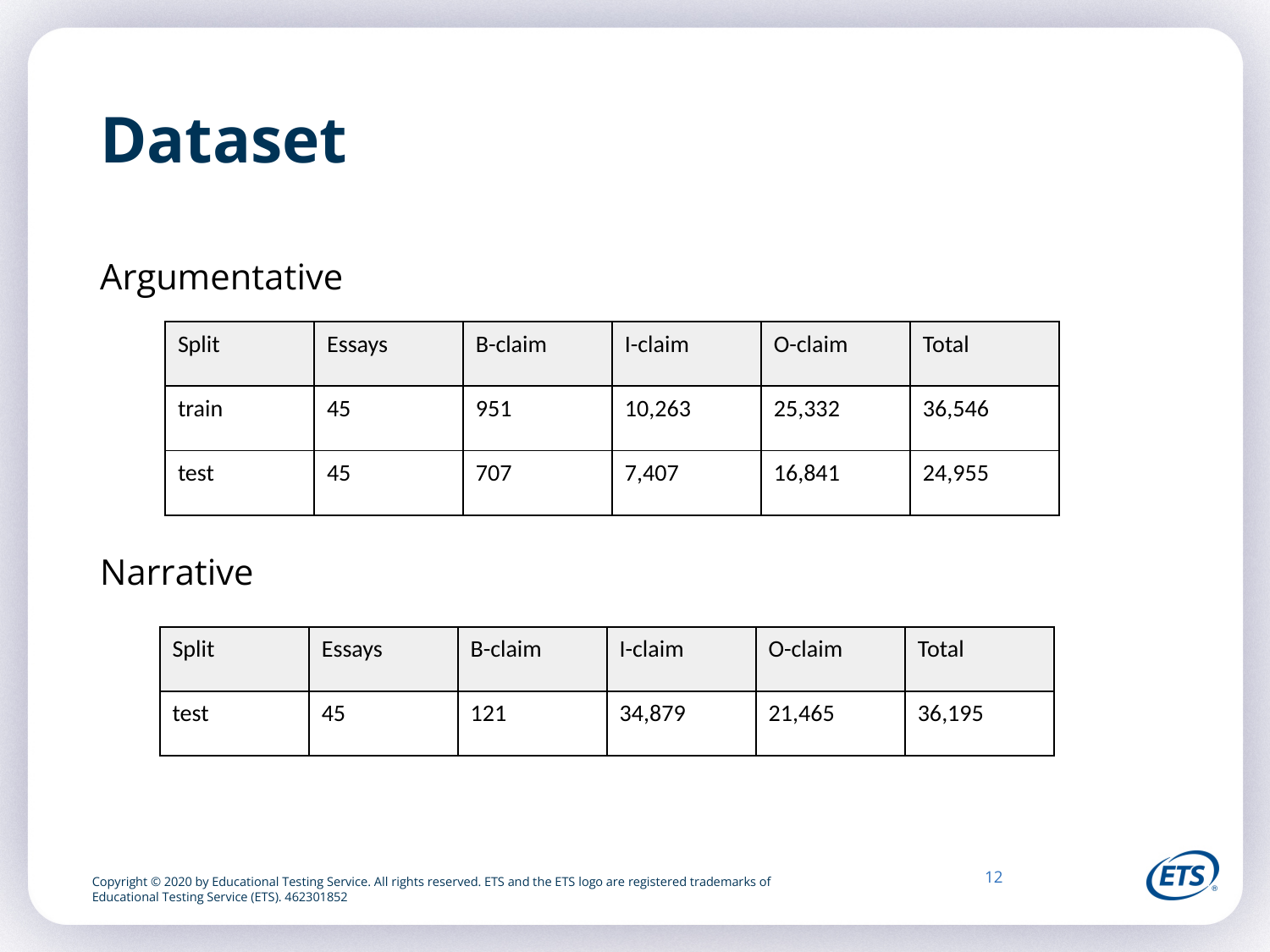

# Dataset
Argumentative

Narrative
| Split | Essays | B-claim | I-claim | O-claim | Total |
| --- | --- | --- | --- | --- | --- |
| train | 45 | 951 | 10,263 | 25,332 | 36,546 |
| test | 45 | 707 | 7,407 | 16,841 | 24,955 |
| Split | Essays | B-claim | I-claim | O-claim | Total |
| --- | --- | --- | --- | --- | --- |
| test | 45 | 121 | 34,879 | 21,465 | 36,195 |
12
Copyright © 2020 by Educational Testing Service. All rights reserved. ETS and the ETS logo are registered trademarks of
Educational Testing Service (ETS). 462301852